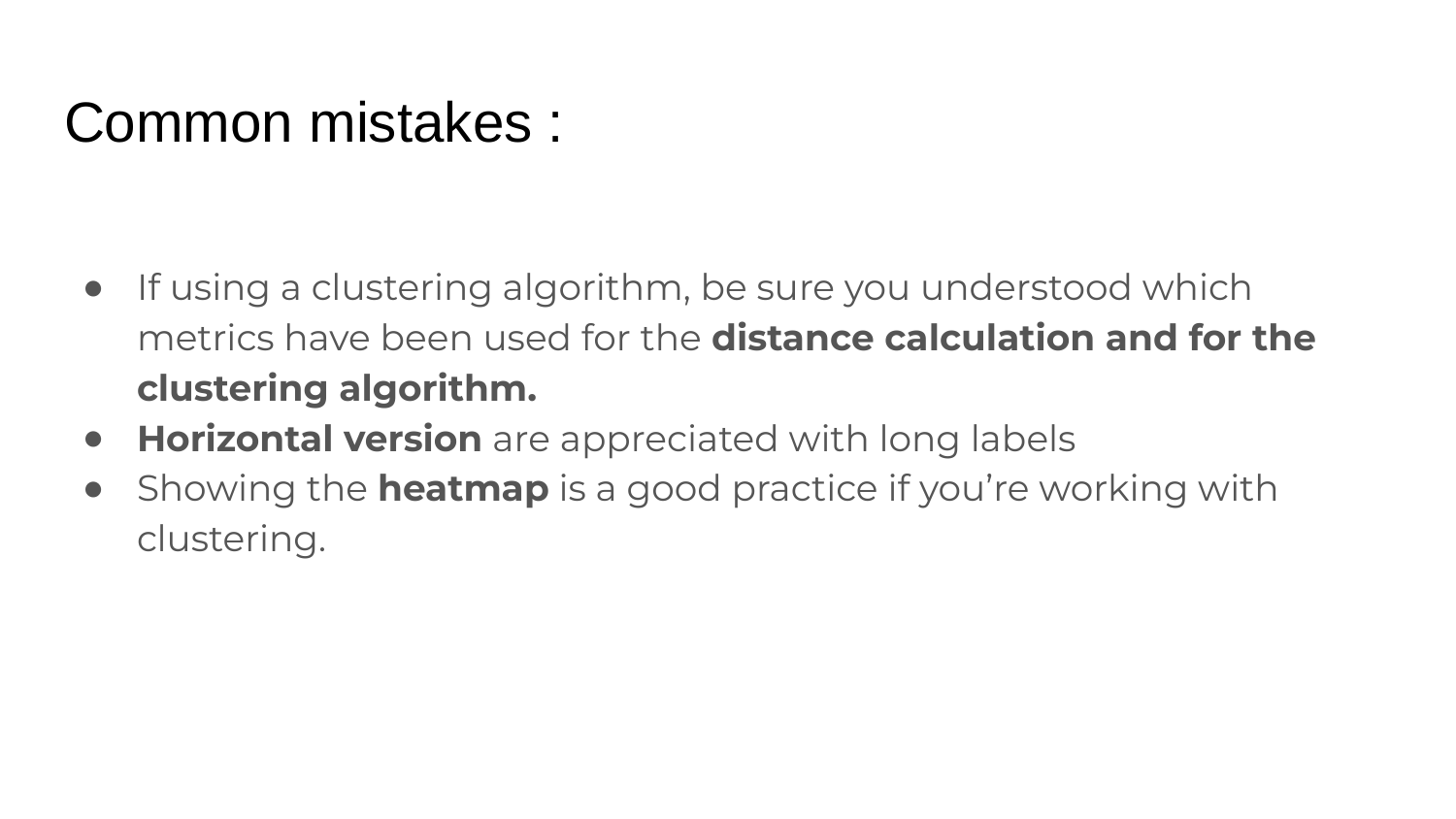

# Common mistakes :

If using a clustering algorithm, be sure you understood which metrics have been used for the distance calculation and for the clustering algorithm.
Horizontal version are appreciated with long labels
Showing the heatmap is a good practice if you’re working with clustering.